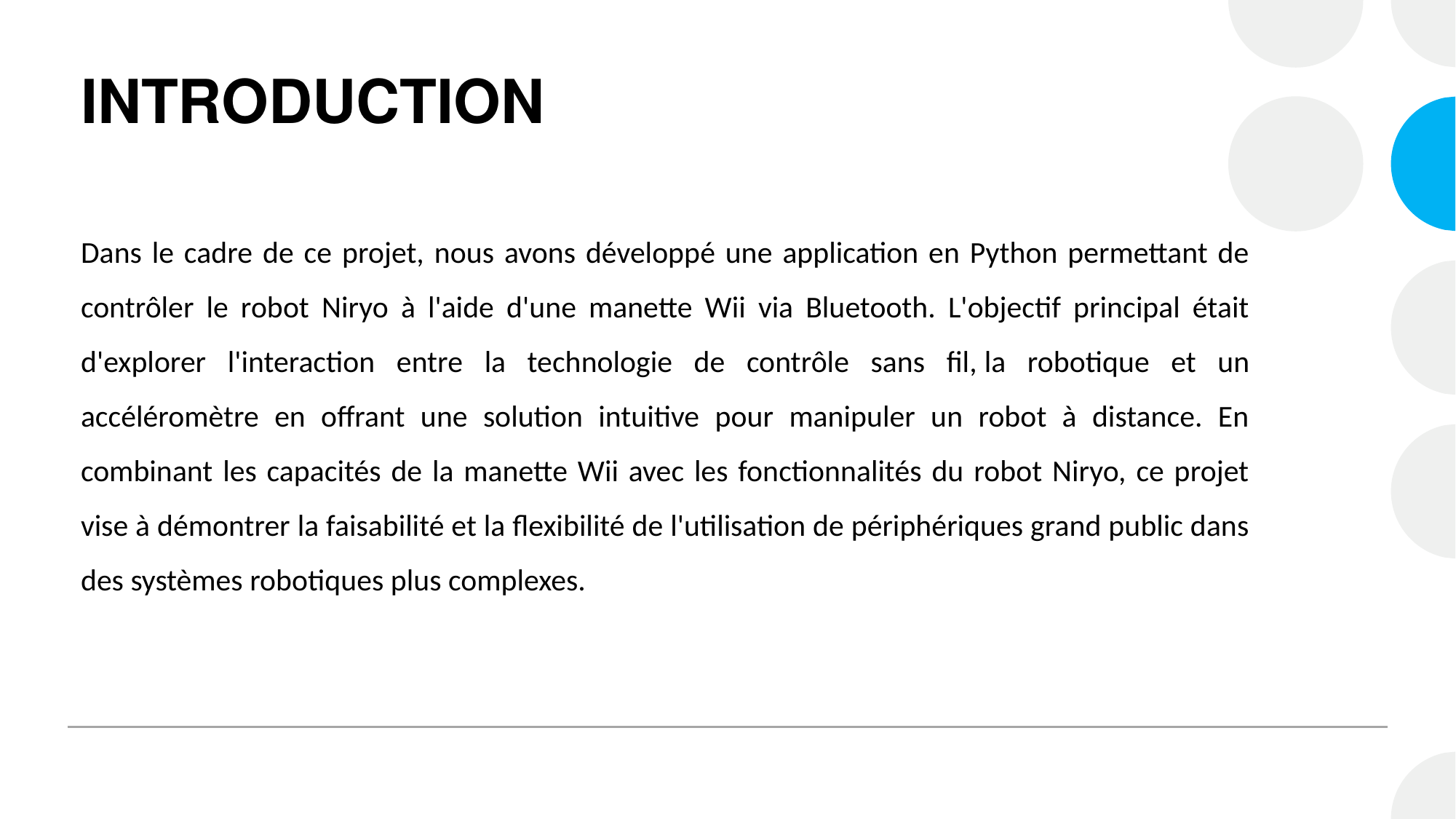

# INTRODUCTION
Dans le cadre de ce projet, nous avons développé une application en Python permettant de contrôler le robot Niryo à l'aide d'une manette Wii via Bluetooth. L'objectif principal était d'explorer l'interaction entre la technologie de contrôle sans fil, la robotique et un accéléromètre en offrant une solution intuitive pour manipuler un robot à distance. En combinant les capacités de la manette Wii avec les fonctionnalités du robot Niryo, ce projet vise à démontrer la faisabilité et la flexibilité de l'utilisation de périphériques grand public dans des systèmes robotiques plus complexes.